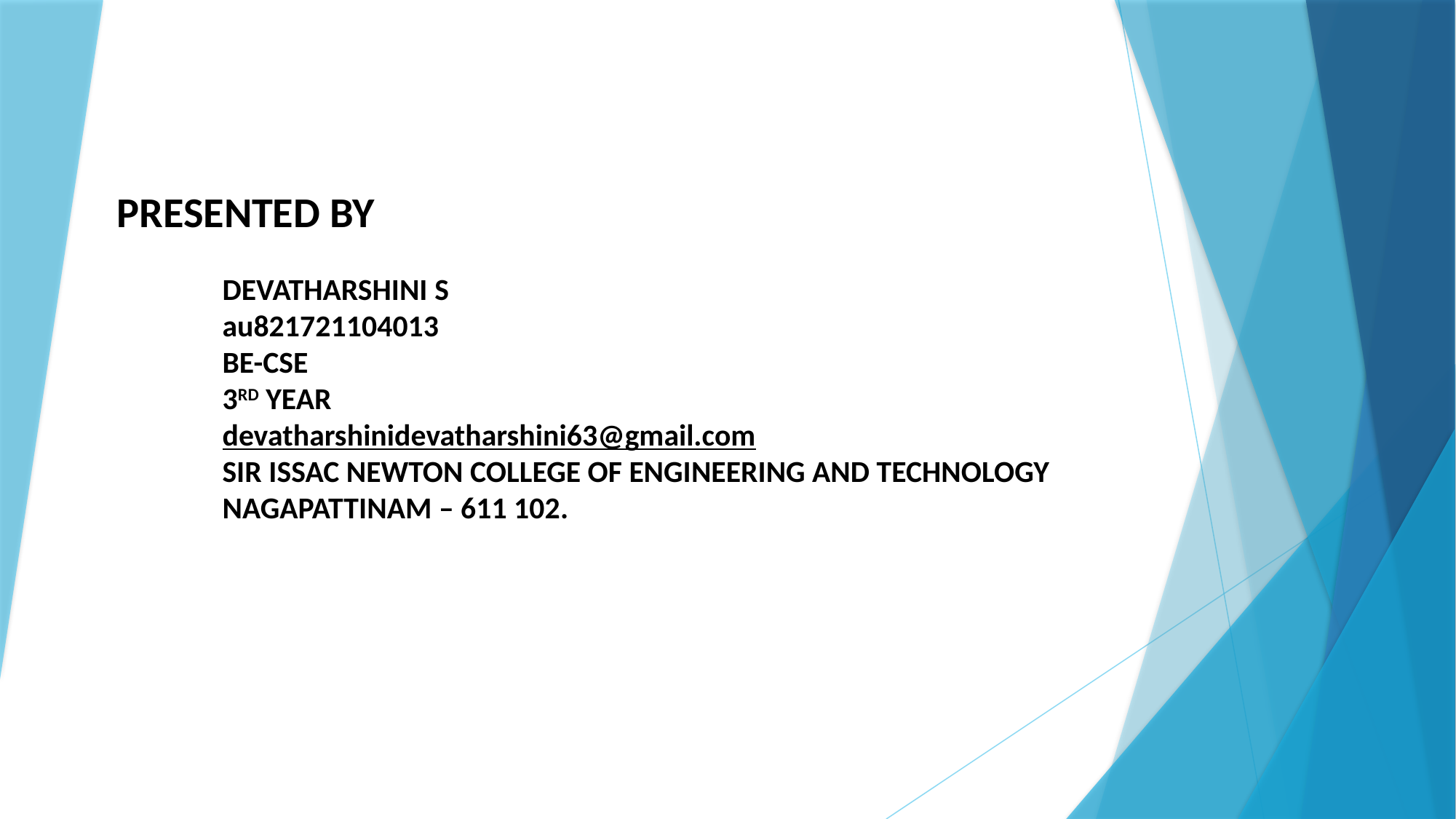

PRESENTED BY
DEVATHARSHINI S
au821721104013
BE-CSE
3RD YEAR
devatharshinidevatharshini63@gmail.com
SIR ISSAC NEWTON COLLEGE OF ENGINEERING AND TECHNOLOGY
NAGAPATTINAM – 611 102.